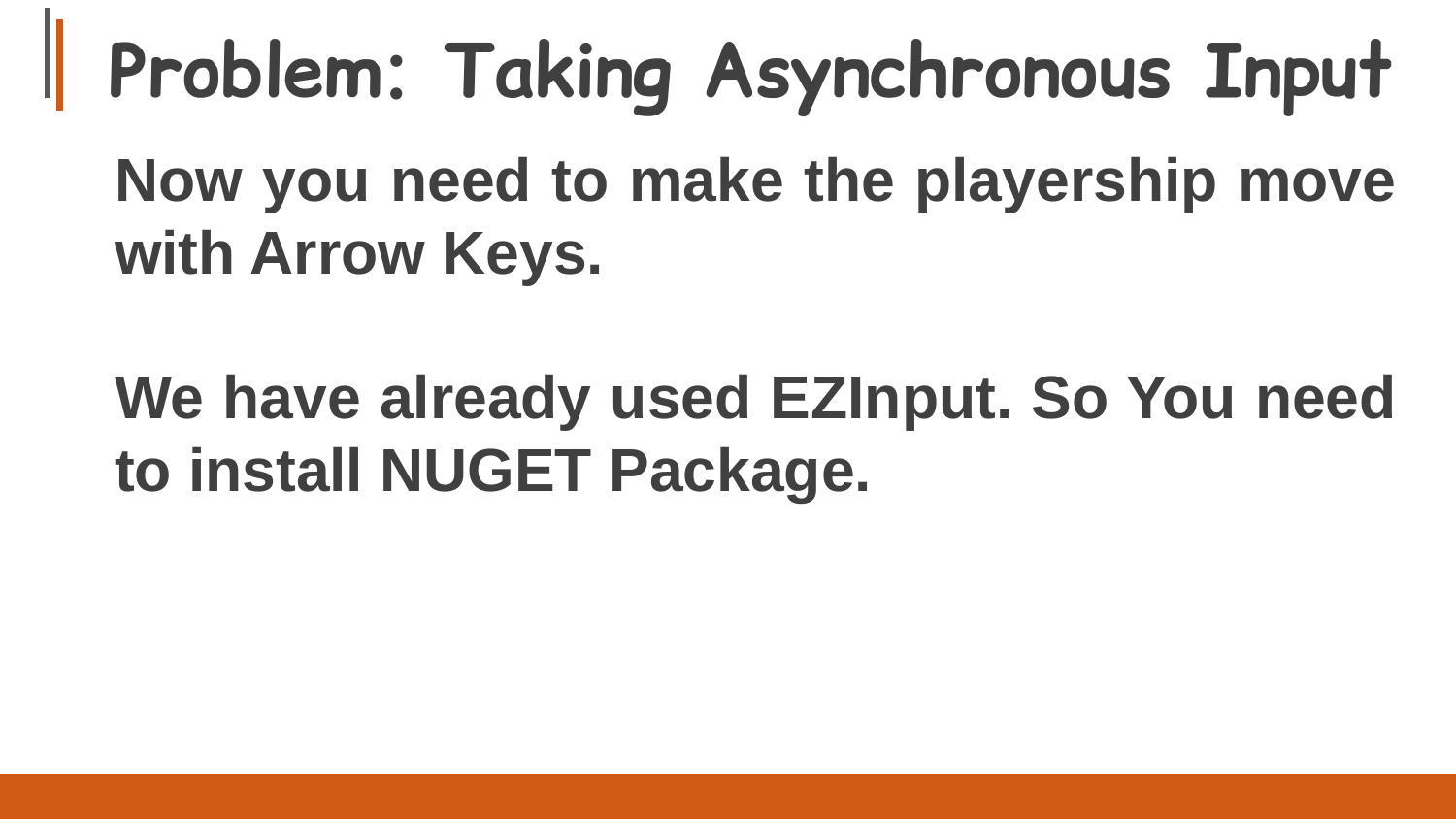

# Problem: Taking Asynchronous Input
Now you need to make the playership move with Arrow Keys.

We have already used EZInput. So You need to install NUGET Package.